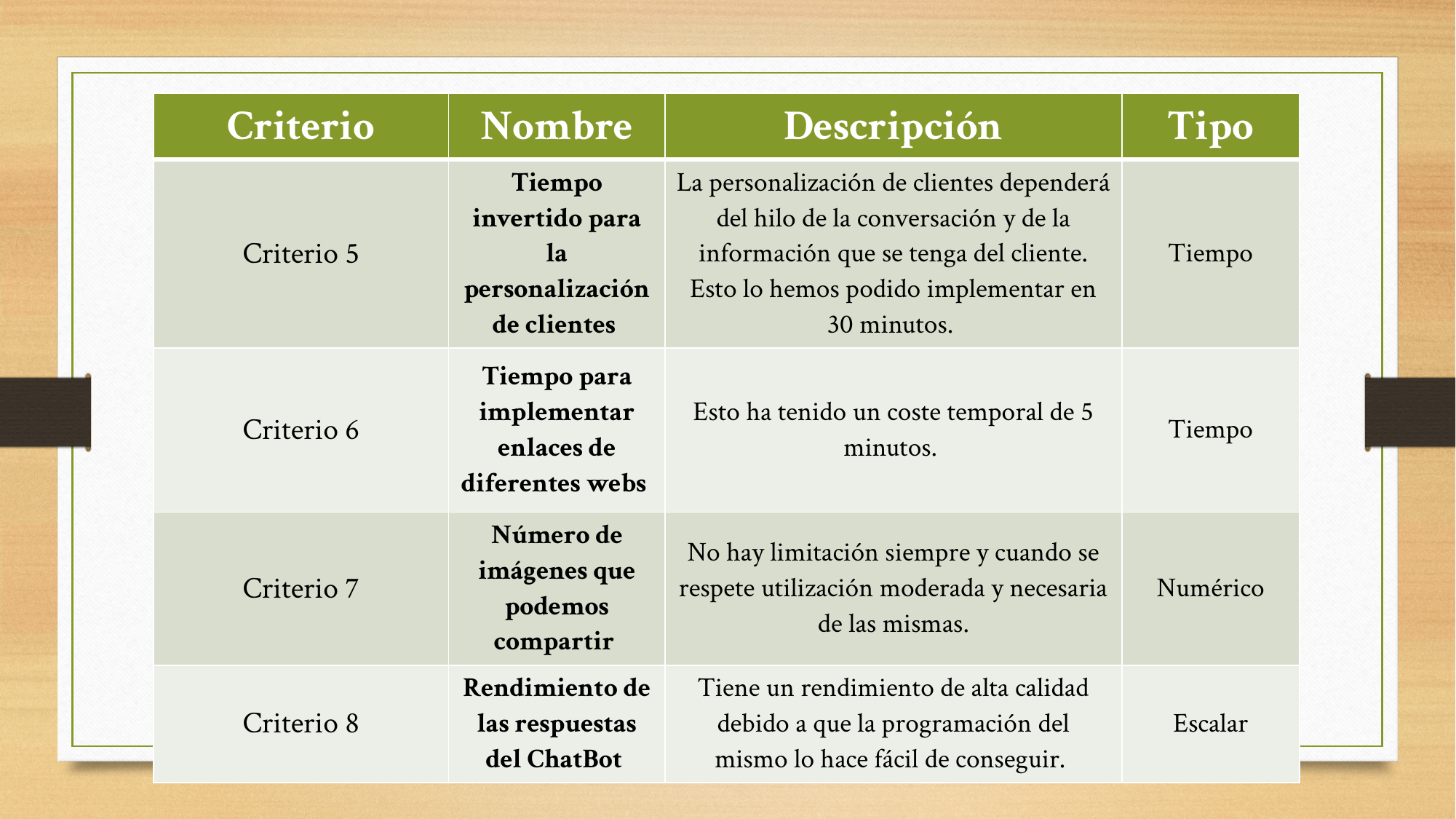

| Criterio​ | Nombre​ | Descripción​ | Tipo​ |
| --- | --- | --- | --- |
| Criterio 5 | Tiempo invertido para la personalización de clientes | La personalización de clientes dependerá del hilo de la conversación y de la información que se tenga del cliente. Esto lo hemos podido implementar en 30 minutos. | Tiempo​ |
| Criterio 6 | Tiempo para implementar enlaces de diferentes webs | Esto ha tenido un coste temporal de 5 minutos. | Tiempo |
| Criterio 7 | Número de imágenes que podemos compartir | No hay limitación siempre y cuando se respete utilización moderada y necesaria de las mismas. | Numérico |
| Criterio 8 | Rendimiento de las respuestas del ChatBot | Tiene un rendimiento de alta calidad debido a que la programación del mismo lo hace fácil de conseguir. | Escalar |